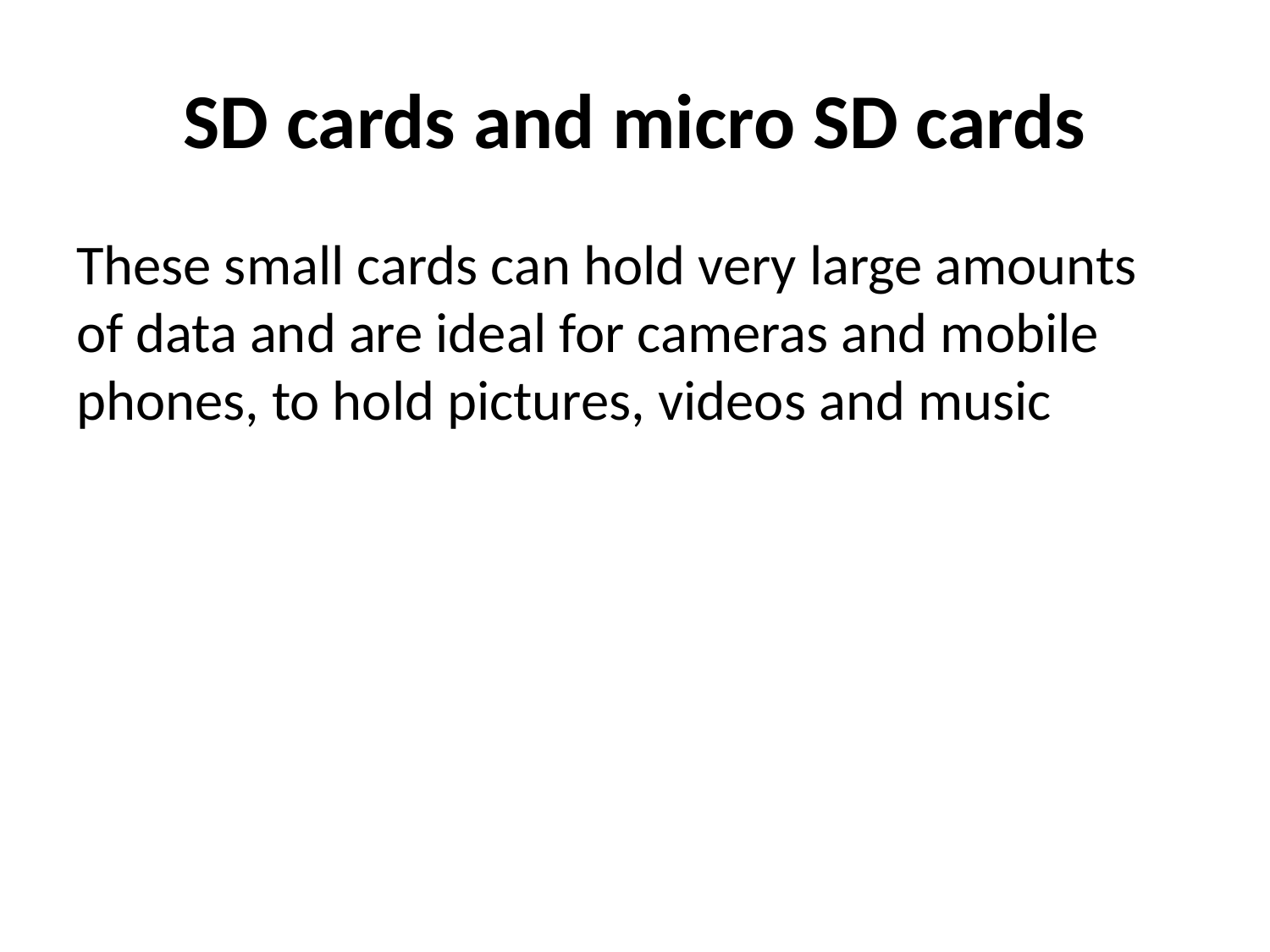

# SD cards and micro SD cards
These small cards can hold very large amounts of data and are ideal for cameras and mobile phones, to hold pictures, videos and music